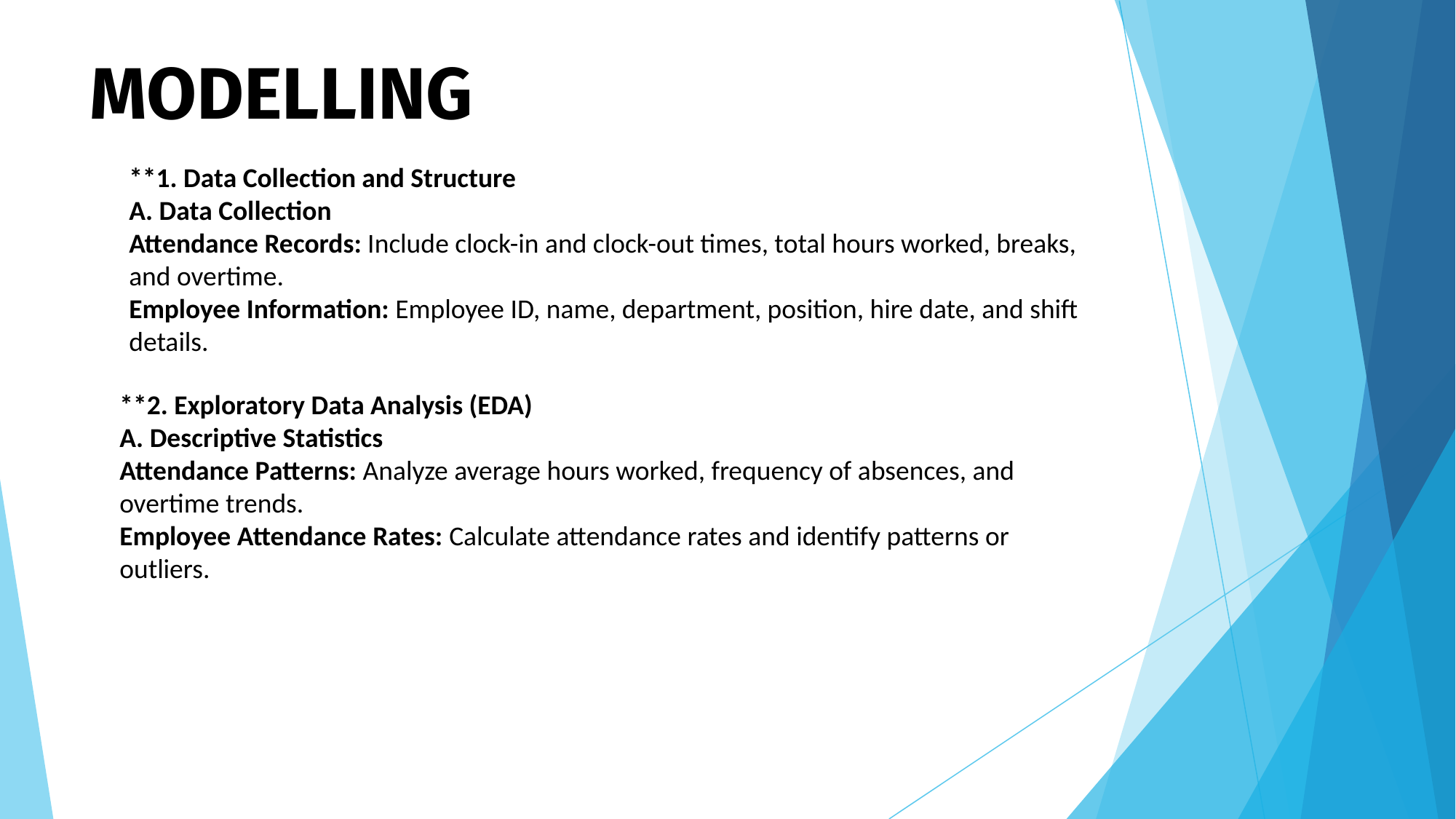

# MODELLING
**1. Data Collection and Structure
A. Data Collection
Attendance Records: Include clock-in and clock-out times, total hours worked, breaks, and overtime.
Employee Information: Employee ID, name, department, position, hire date, and shift details.
**2. Exploratory Data Analysis (EDA)
A. Descriptive Statistics
Attendance Patterns: Analyze average hours worked, frequency of absences, and overtime trends.
Employee Attendance Rates: Calculate attendance rates and identify patterns or outliers.